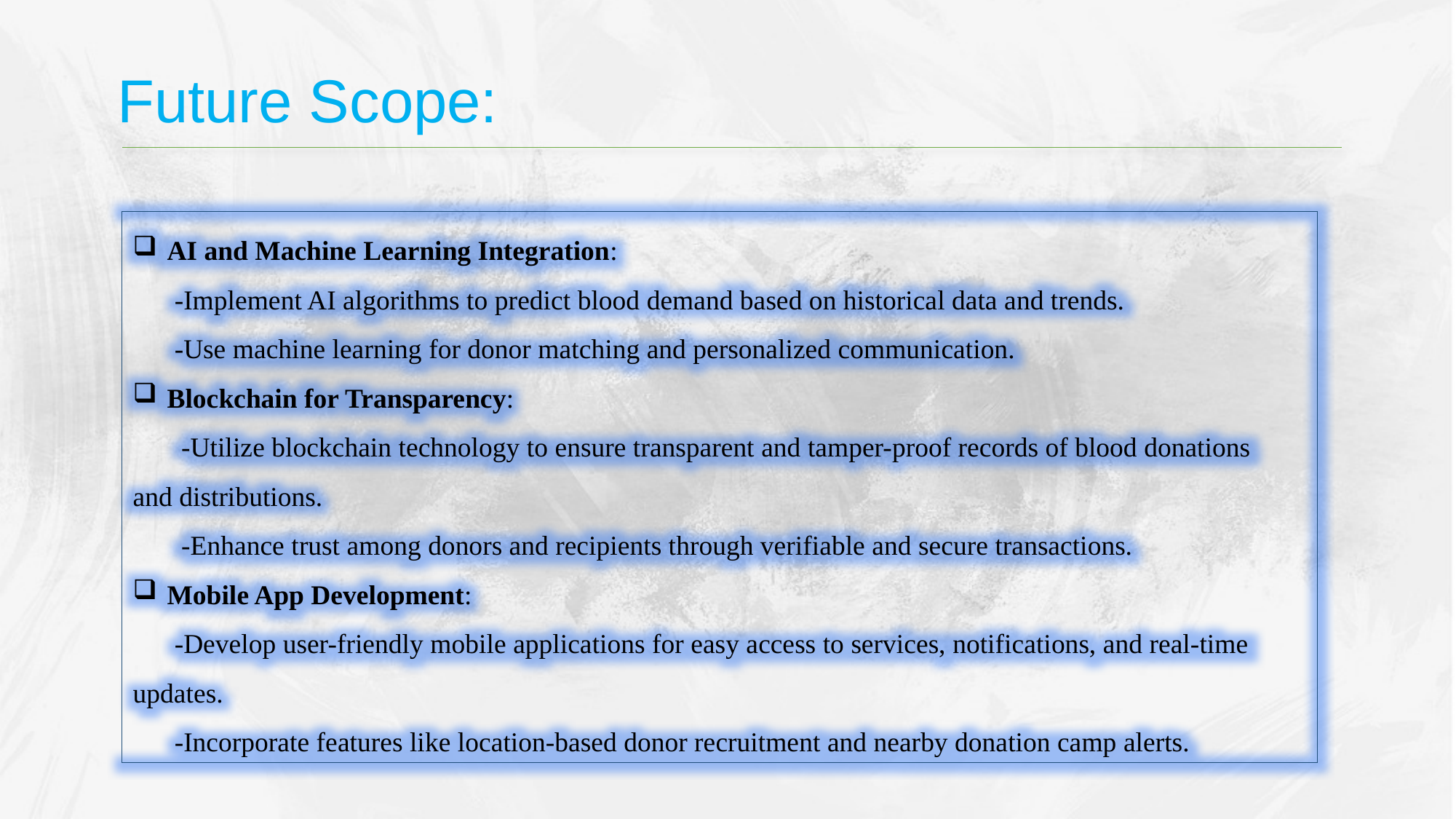

Future Scope:
AI and Machine Learning Integration:
      -Implement AI algorithms to predict blood demand based on historical data and trends.
      -Use machine learning for donor matching and personalized communication.
Blockchain for Transparency:
       -Utilize blockchain technology to ensure transparent and tamper-proof records of blood donations         and distributions.
       -Enhance trust among donors and recipients through verifiable and secure transactions.
Mobile App Development:
      -Develop user-friendly mobile applications for easy access to services, notifications, and real-time   updates.
      -Incorporate features like location-based donor recruitment and nearby donation camp alerts.